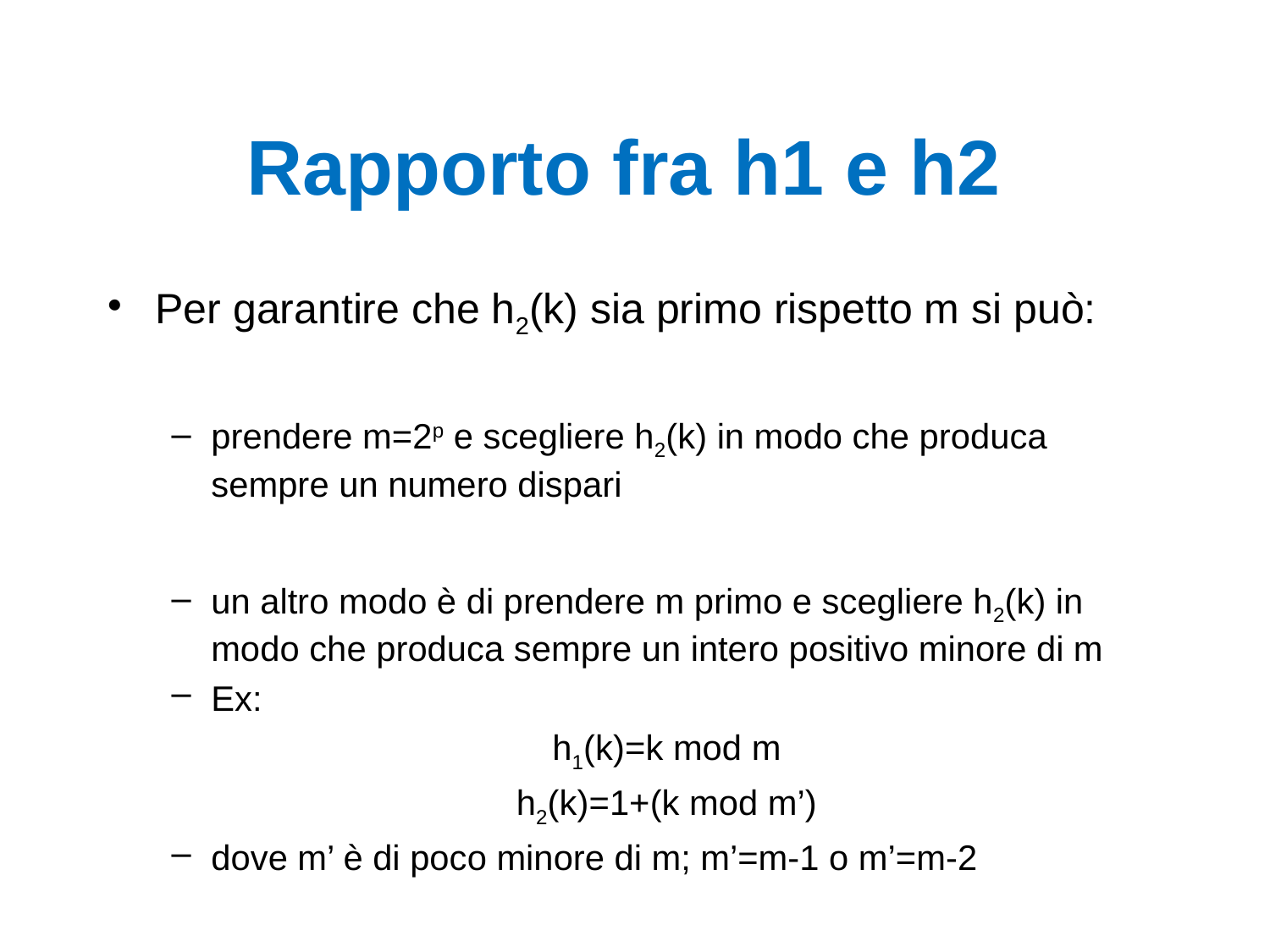

# Rapporto fra h1 e h2
Per garantire che h2(k) sia primo rispetto m si può:

prendere m=2p e scegliere h2(k) in modo che produca sempre un numero dispari

un altro modo è di prendere m primo e scegliere h2(k) in modo che produca sempre un intero positivo minore di m
Ex:
h1(k)=k mod m
h2(k)=1+(k mod m’)
dove m’ è di poco minore di m; m’=m-1 o m’=m-2